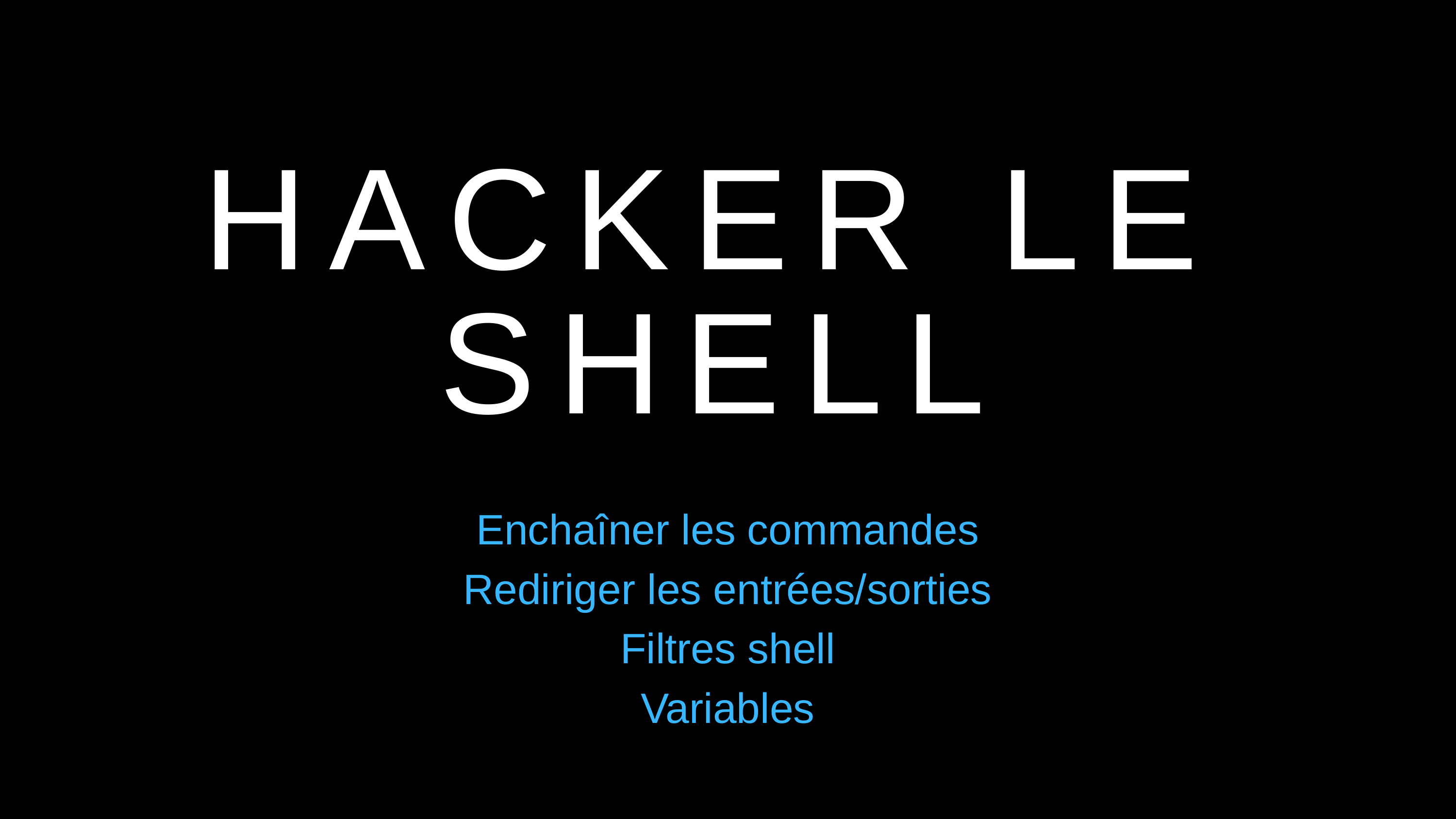

HACKER LE SHELL
Enchaîner les commandes
Rediriger les entrées/sorties
Filtres shell
Variables